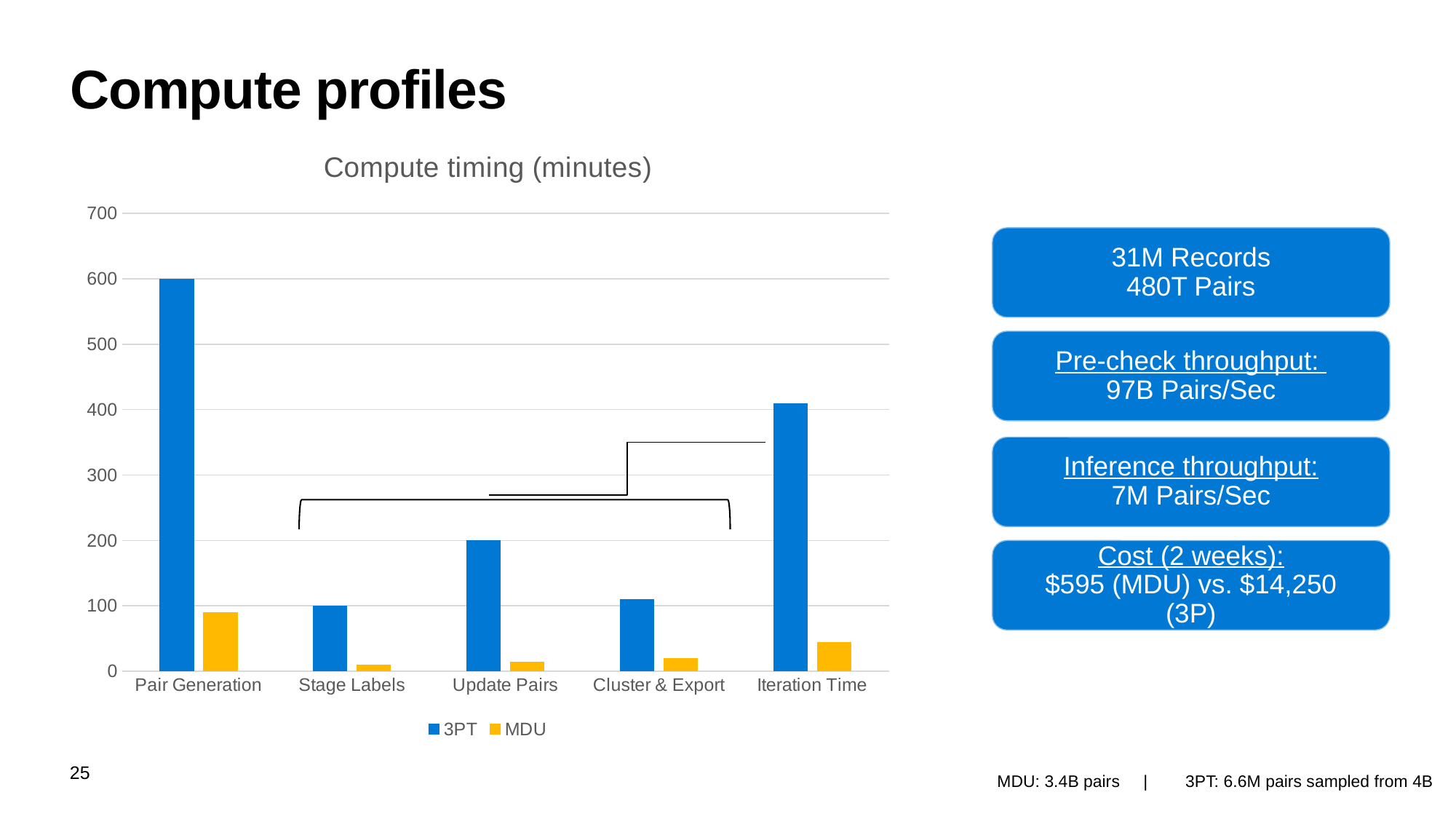

# Compute profiles

### Chart: Compute timing (minutes)

| Category | 3PT | MDU |
|---|---|---|
| Pair Generation | 600.0 | 90.0 |
| Stage Labels | 100.0 | 10.0 |
| Update Pairs | 200.0 | 15.0 |
| Cluster & Export | 110.0 | 20.0 |
| Iteration Time | 410.0 | 45.0 |
31M Records
480T Pairs

Pre-check throughput:
97B Pairs/Sec
Inference throughput:
7M Pairs/Sec
Cost (2 weeks):
$595 (MDU) vs. $14,250 (3P)
MDU: 3.4B pairs     |        3PT: 6.6M pairs sampled from 4B